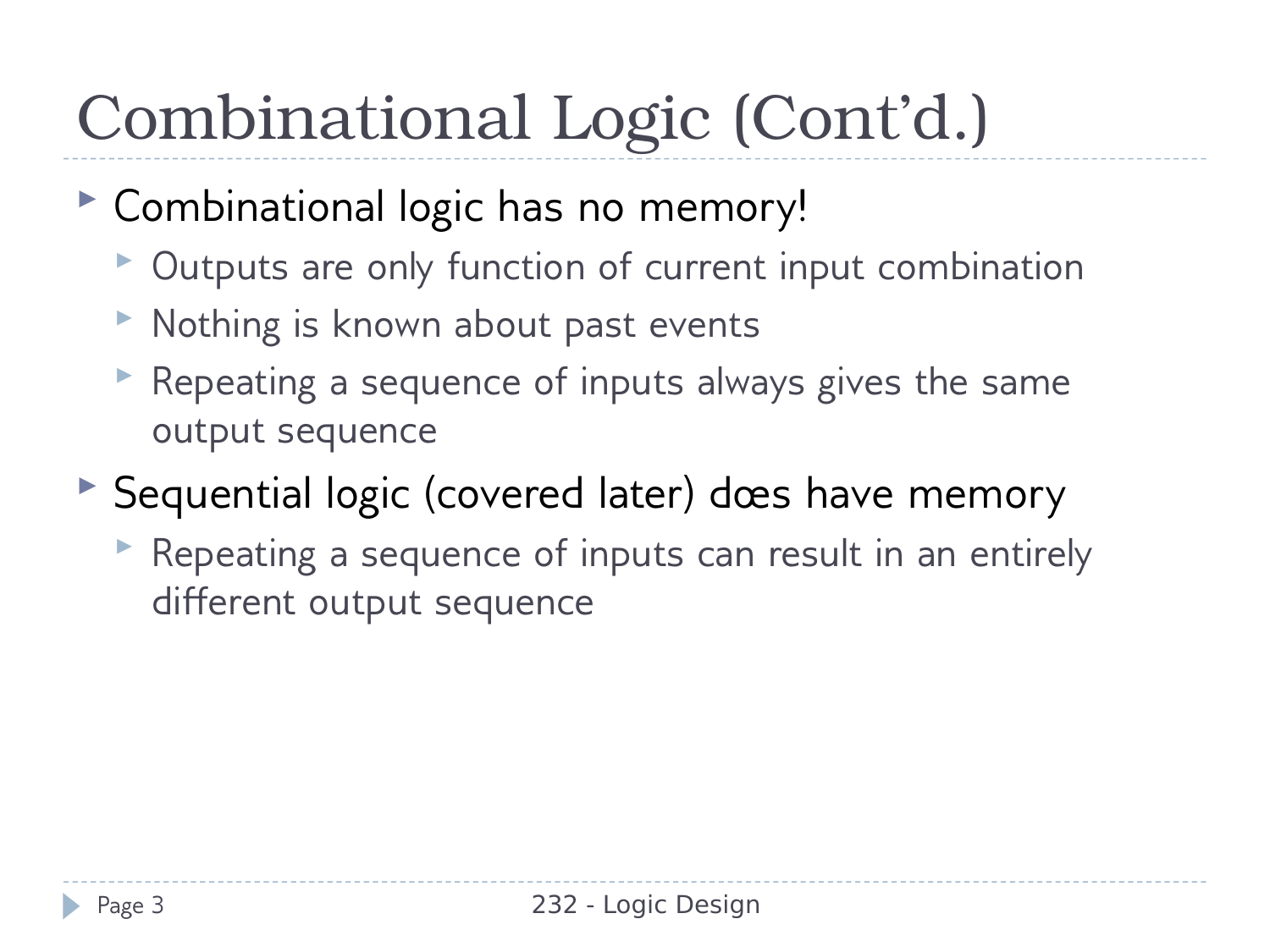

Combinational Logic (Cont’d.)
Combinational logic has no memory!
Outputs are only function of current input combination
Nothing is known about past events
Repeating a sequence of inputs always gives the same output sequence
Sequential logic (covered later) does have memory
Repeating a sequence of inputs can result in an entirely different output sequence
Page 3
232 - Logic Design